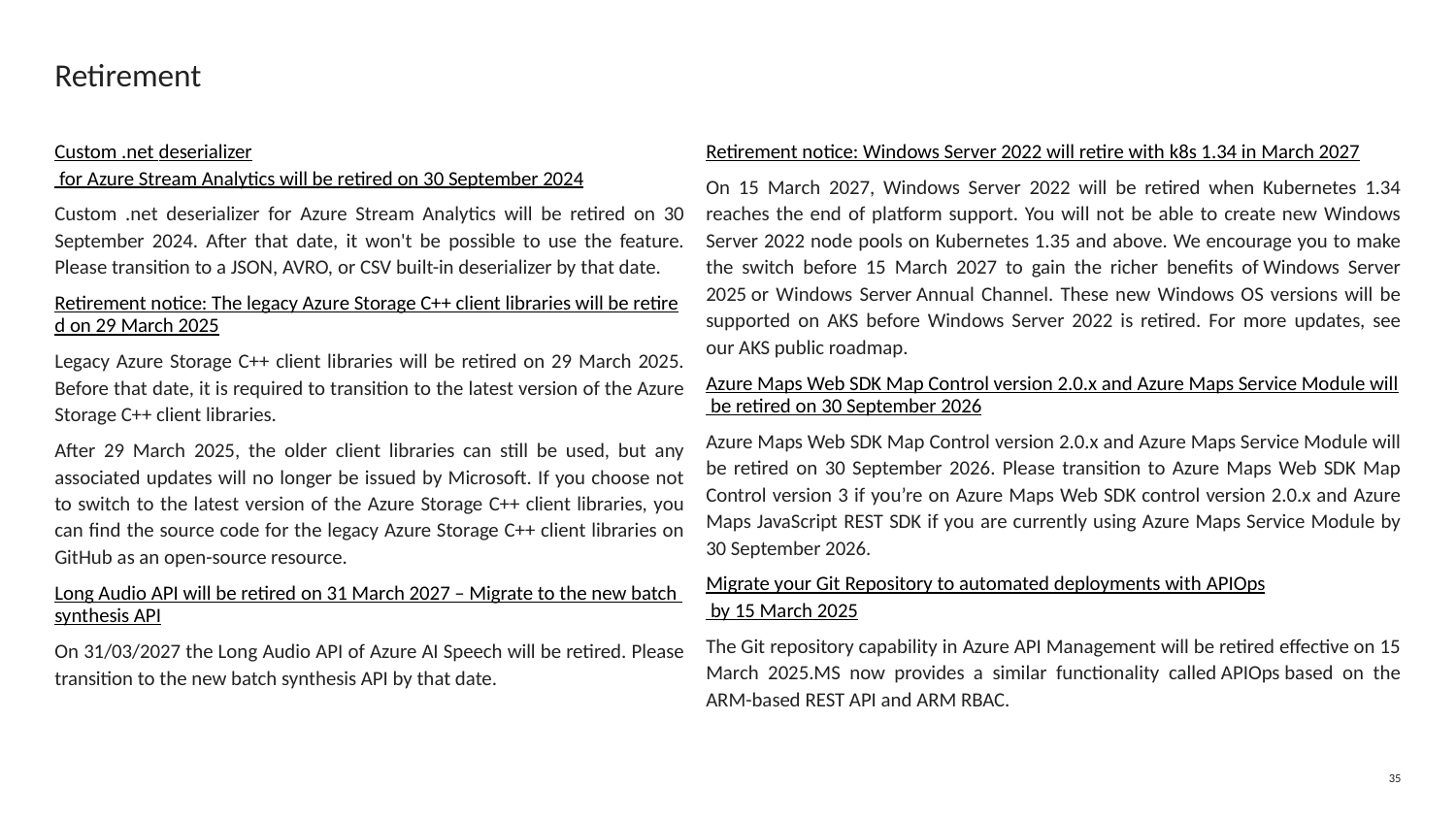

# Retirement
Custom .net deserializer for Azure Stream Analytics will be retired on 30 September 2024
Custom .net deserializer for Azure Stream Analytics will be retired on 30 September 2024. After that date, it won't be possible to use the feature. Please transition to a JSON, AVRO, or CSV built-in deserializer by that date.
Retirement notice: The legacy Azure Storage C++ client libraries will be retired on 29 March 2025
Legacy Azure Storage C++ client libraries will be retired on 29 March 2025. Before that date, it is required to transition to the latest version of the Azure Storage C++ client libraries.
After 29 March 2025, the older client libraries can still be used, but any associated updates will no longer be issued by Microsoft. If you choose not to switch to the latest version of the Azure Storage C++ client libraries, you can find the source code for the legacy Azure Storage C++ client libraries on GitHub as an open-source resource.
Long Audio API will be retired on 31 March 2027 – Migrate to the new batch synthesis API
On 31/03/2027 the Long Audio API of Azure AI Speech will be retired. Please transition to the new batch synthesis API by that date.

Retirement notice: Windows Server 2022 will retire with k8s 1.34 in March 2027
On 15 March 2027, Windows Server 2022 will be retired when Kubernetes 1.34 reaches the end of platform support. You will not be able to create new Windows Server 2022 node pools on Kubernetes 1.35 and above. We encourage you to make the switch before 15 March 2027 to gain the richer benefits of Windows Server 2025 or Windows Server Annual Channel. These new Windows OS versions will be supported on AKS before Windows Server 2022 is retired. For more updates, see our AKS public roadmap.
Azure Maps Web SDK Map Control version 2.0.x and Azure Maps Service Module will be retired on 30 September 2026
Azure Maps Web SDK Map Control version 2.0.x and Azure Maps Service Module will be retired on 30 September 2026. Please transition to Azure Maps Web SDK Map Control version 3 if you’re on Azure Maps Web SDK control version 2.0.x and Azure Maps JavaScript REST SDK if you are currently using Azure Maps Service Module by 30 September 2026.
Migrate your Git Repository to automated deployments with APIOps by 15 March 2025
The Git repository capability in Azure API Management will be retired effective on 15 March 2025.MS now provides a similar functionality called APIOps based on the ARM-based REST API and ARM RBAC.